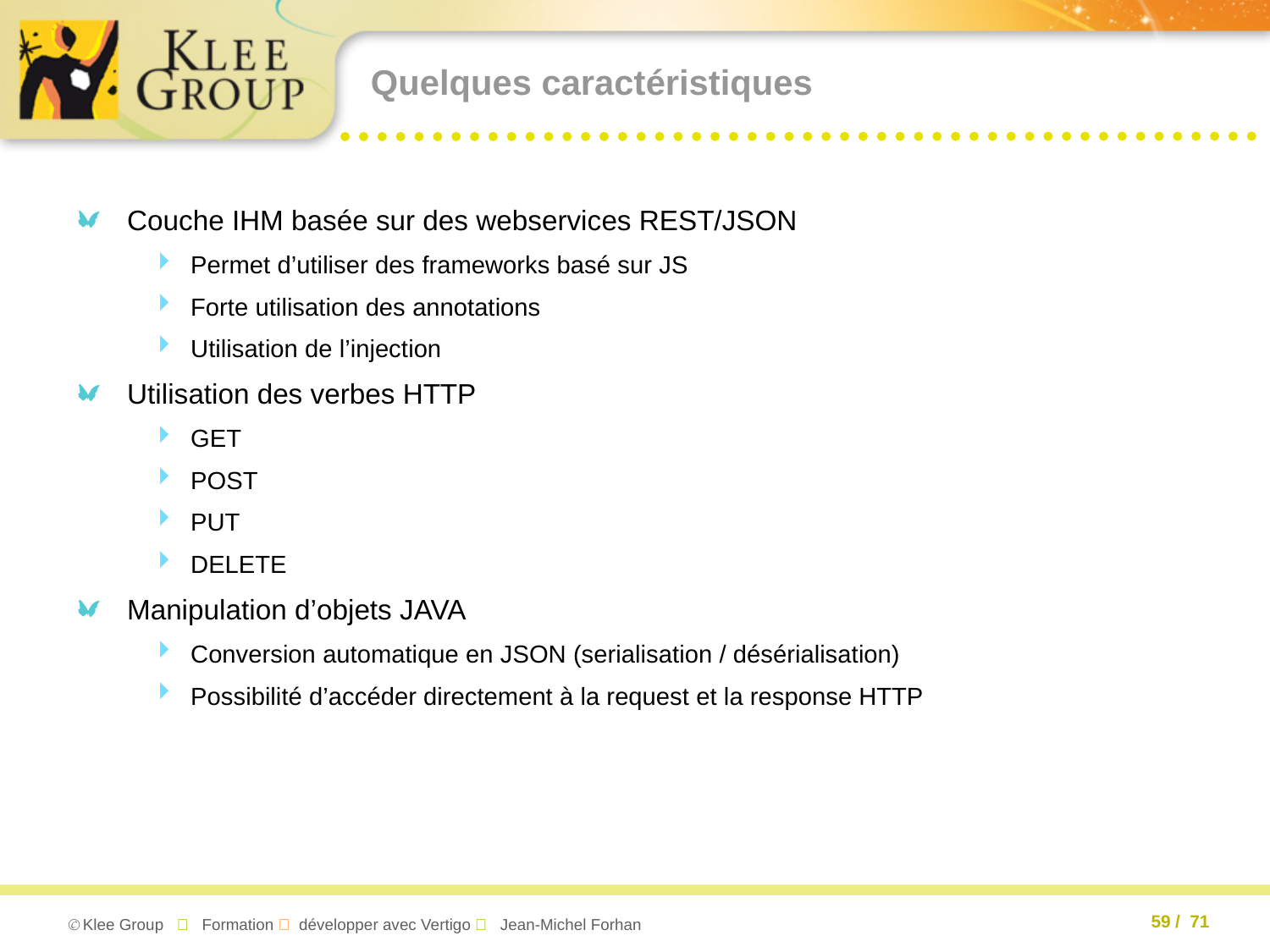

# Quelques caractéristiques
Couche IHM basée sur des webservices REST/JSON
Permet d’utiliser des frameworks basé sur JS
Forte utilisation des annotations
Utilisation de l’injection
Utilisation des verbes HTTP
GET
POST
PUT
DELETE
Manipulation d’objets JAVA
Conversion automatique en JSON (serialisation / désérialisation)
Possibilité d’accéder directement à la request et la response HTTP